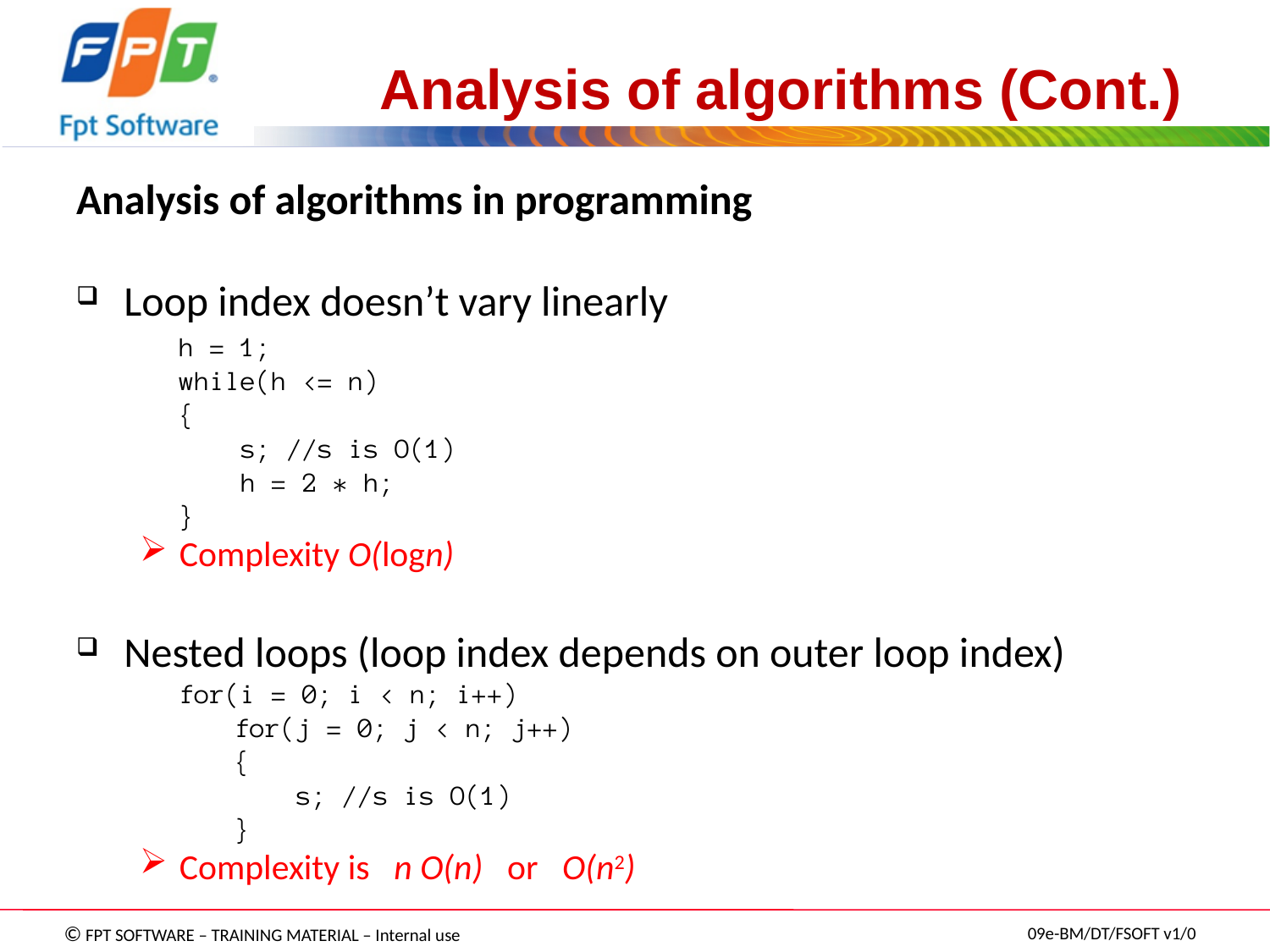

# Analysis of algorithms (Cont.)
Analysis of algorithms in programming

Loop index doesn’t vary linearly
	h = 1;
while(h <= n)
	{
	    s; //s is O(1)
	    h = 2 * h;
	}
Complexity O(logn)

Nested loops (loop index depends on outer loop index)
for(i = 0; i < n; i++)
for(j = 0; j < n; j++)
{
    s; //s is O(1)
}
Complexity is   n O(n)   or   O(n2)